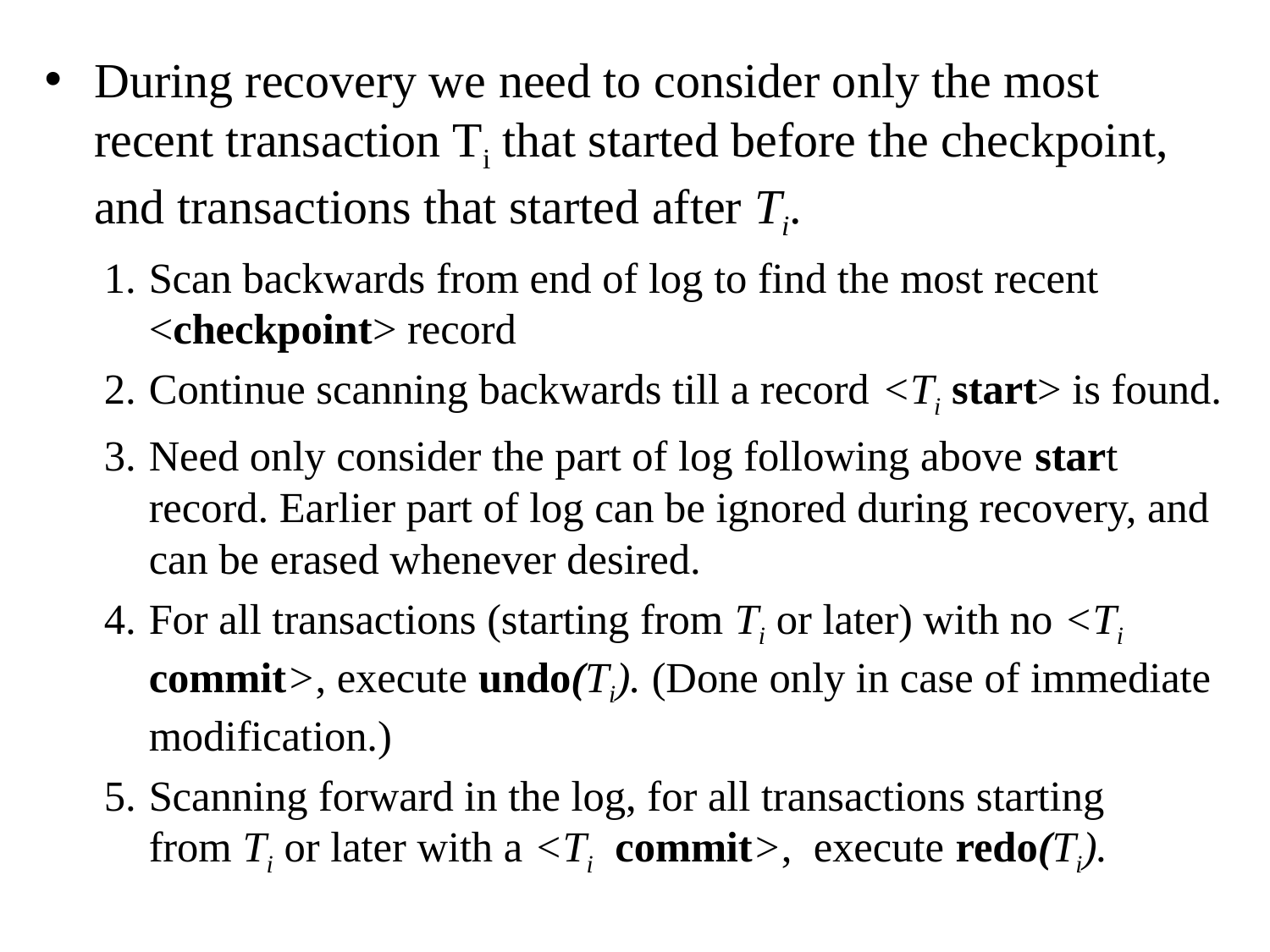

During recovery we need to consider only the most recent transaction Ti that started before the checkpoint, and transactions that started after Ti.
Scan backwards from end of log to find the most recent <checkpoint> record
Continue scanning backwards till a record <Ti start> is found.
Need only consider the part of log following above start record. Earlier part of log can be ignored during recovery, and can be erased whenever desired.
For all transactions (starting from Ti or later) with no <Ti commit>, execute undo(Ti). (Done only in case of immediate modification.)
Scanning forward in the log, for all transactions starting 	from Ti or later with a <Ti  commit>,  execute redo(Ti).